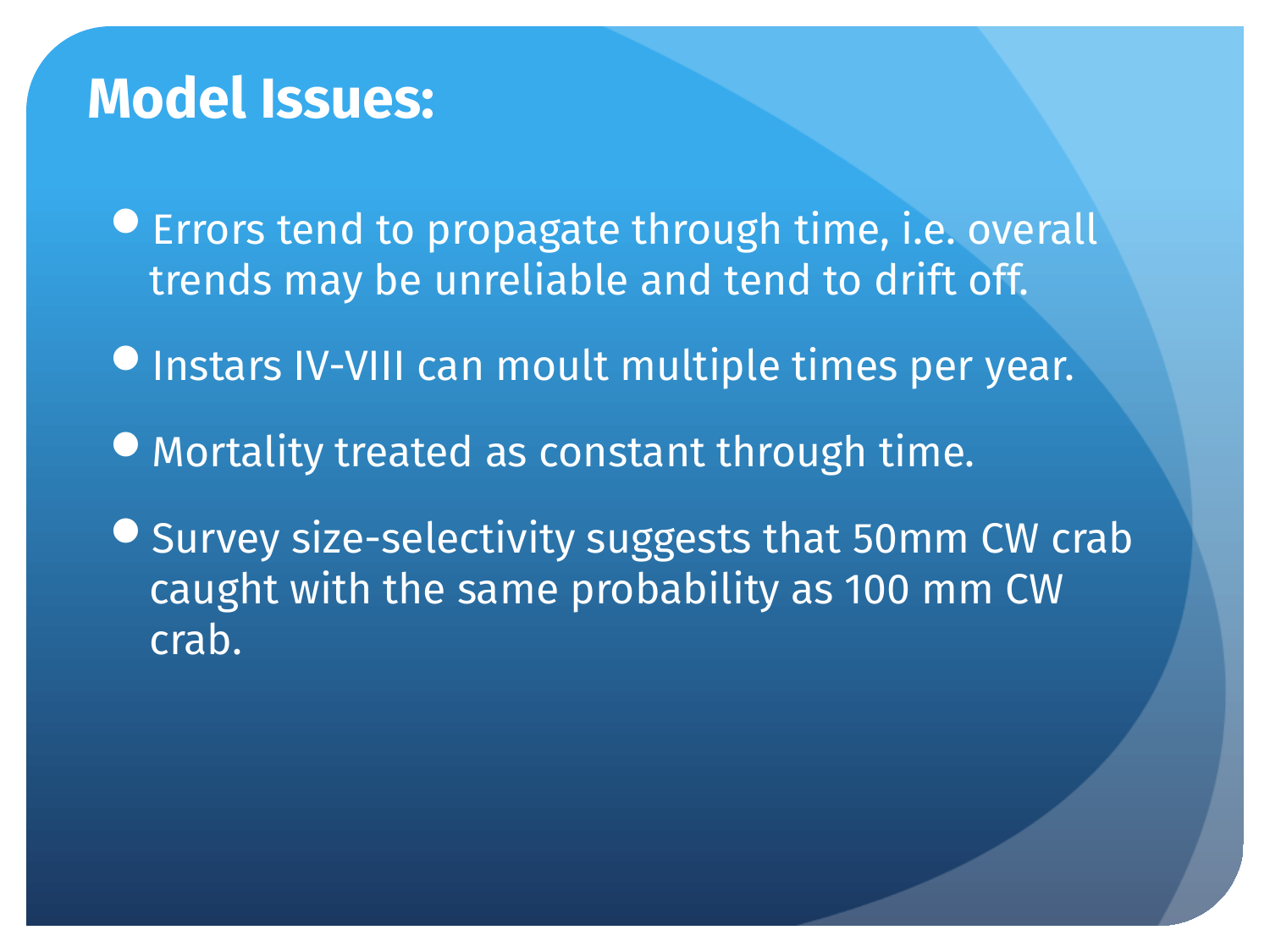

# Model Issues:
Errors tend to propagate through time, i.e. overall trends may be unreliable and tend to drift off.
Instars IV-VIII can moult multiple times per year.
Mortality treated as constant through time.
Survey size-selectivity suggests that 50mm CW crab caught with the same probability as 100 mm CW crab.